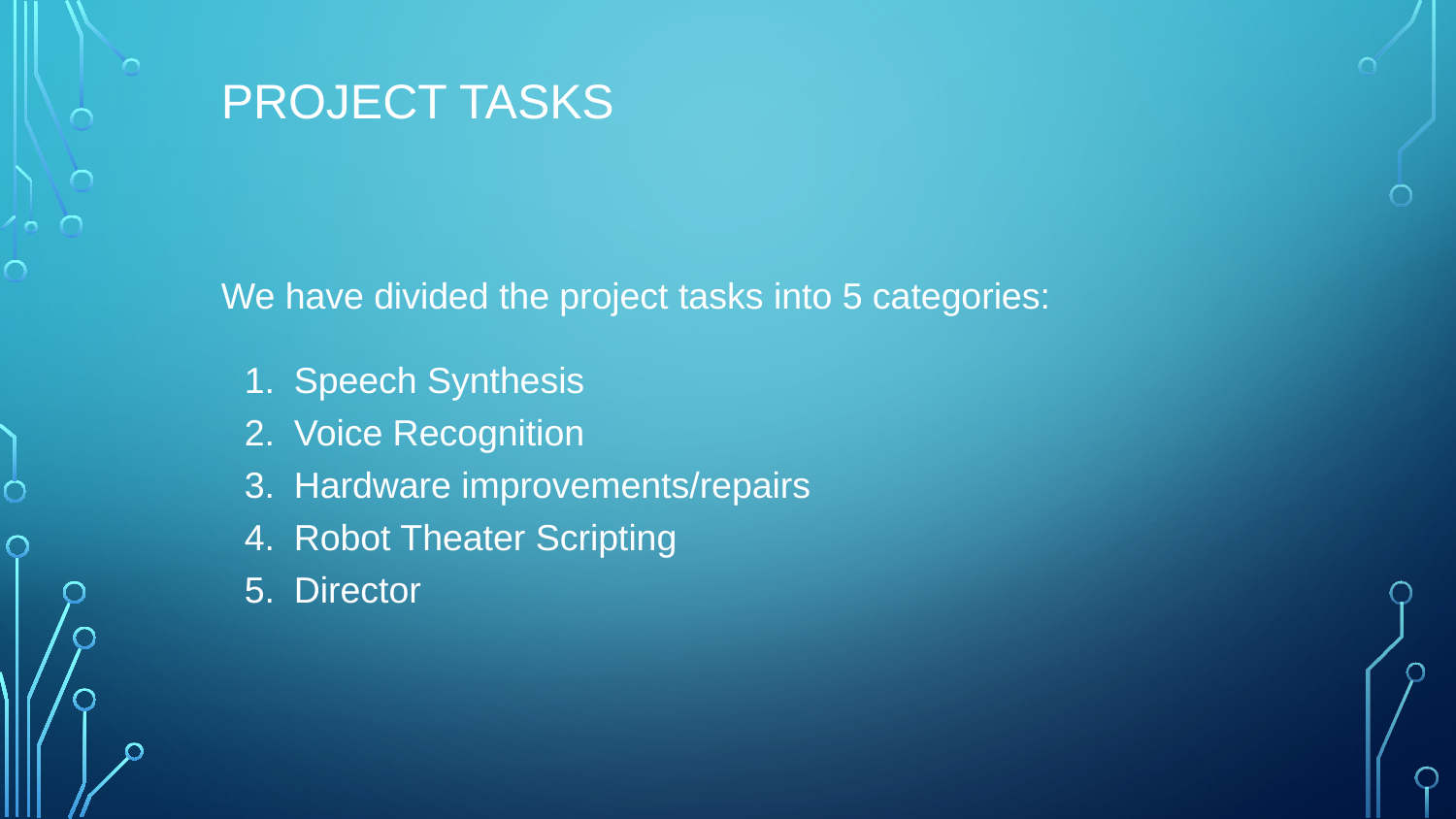

# PROJECT TASKS
We have divided the project tasks into 5 categories:
Speech Synthesis
Voice Recognition
Hardware improvements/repairs
Robot Theater Scripting
Director